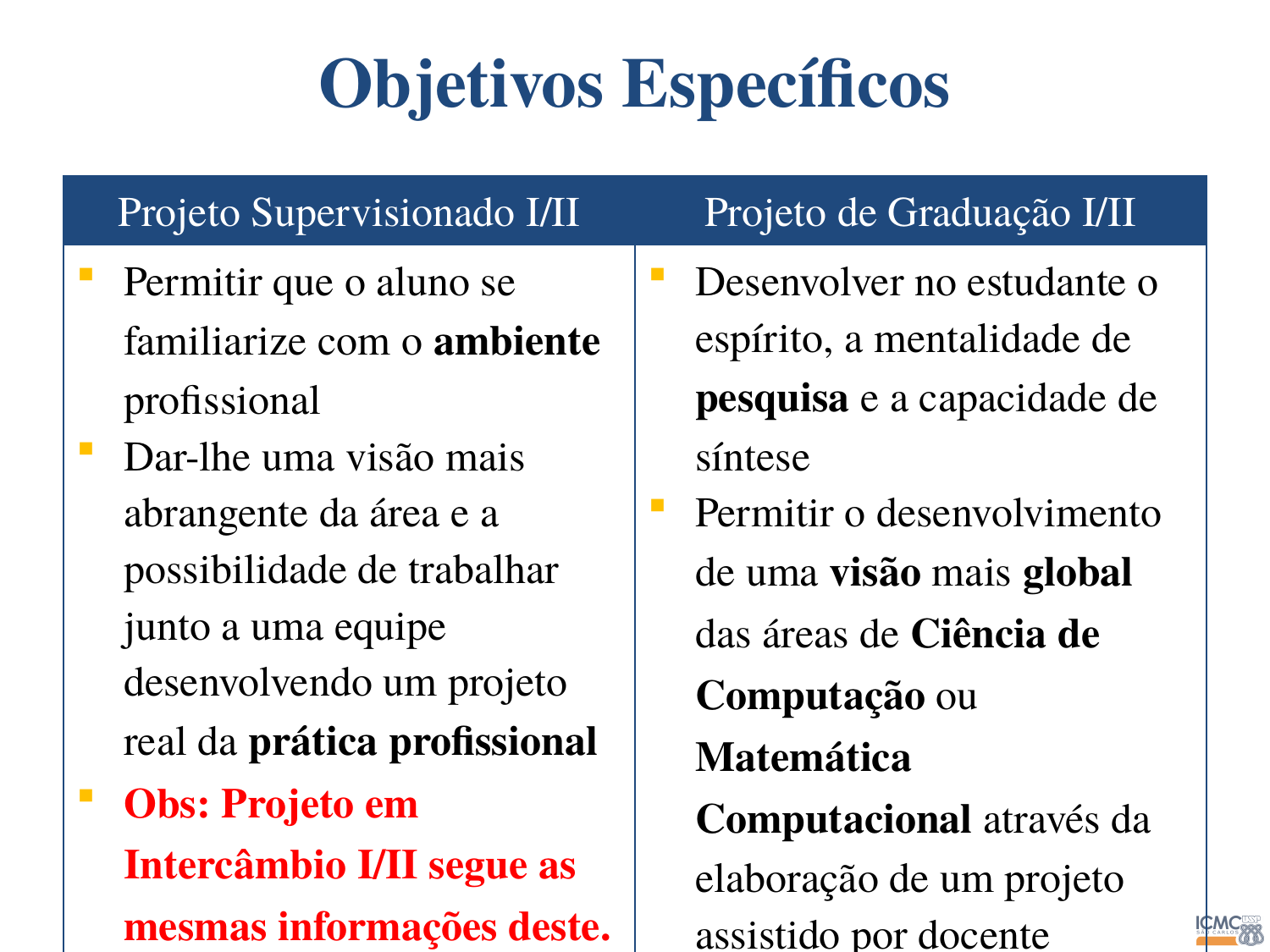

Objetivos Específicos
| Projeto Supervisionado I/II | Projeto de Graduação I/II |
| --- | --- |
| Permitir que o aluno se familiarize com o ambiente profissional Dar-lhe uma visão mais abrangente da área e a possibilidade de trabalhar junto a uma equipe desenvolvendo um projeto real da prática profissional Obs: Projeto em Intercâmbio I/II segue as mesmas informações deste. | Desenvolver no estudante o espírito, a mentalidade de pesquisa e a capacidade de síntese Permitir o desenvolvimento de uma visão mais global das áreas de Ciência de Computação ou Matemática Computacional através da elaboração de um projeto assistido por docente |